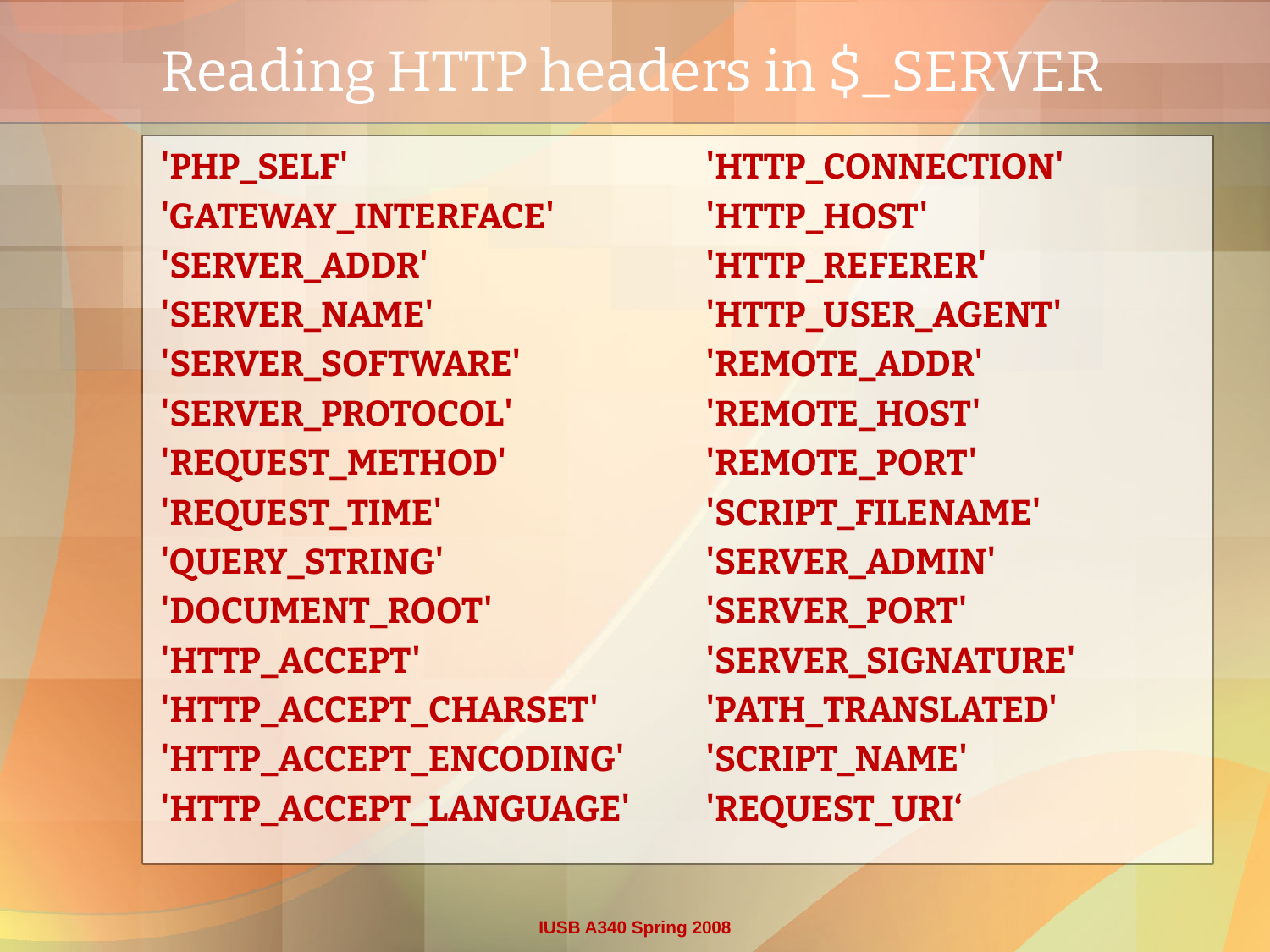

# Reading HTTP headers in $_SERVER
'PHP_SELF'
'GATEWAY_INTERFACE'
'SERVER_ADDR'
'SERVER_NAME'
'SERVER_SOFTWARE'
'SERVER_PROTOCOL'
'REQUEST_METHOD'
'REQUEST_TIME'
'QUERY_STRING'
'DOCUMENT_ROOT'
'HTTP_ACCEPT'
'HTTP_ACCEPT_CHARSET'
'HTTP_ACCEPT_ENCODING'
'HTTP_ACCEPT_LANGUAGE'
'HTTP_CONNECTION'
'HTTP_HOST'
'HTTP_REFERER'
'HTTP_USER_AGENT'
'REMOTE_ADDR'
'REMOTE_HOST'
'REMOTE_PORT'
'SCRIPT_FILENAME'
'SERVER_ADMIN'
'SERVER_PORT'
'SERVER_SIGNATURE'
'PATH_TRANSLATED'
'SCRIPT_NAME'
'REQUEST_URI‘

IUSB A340 Spring 2008